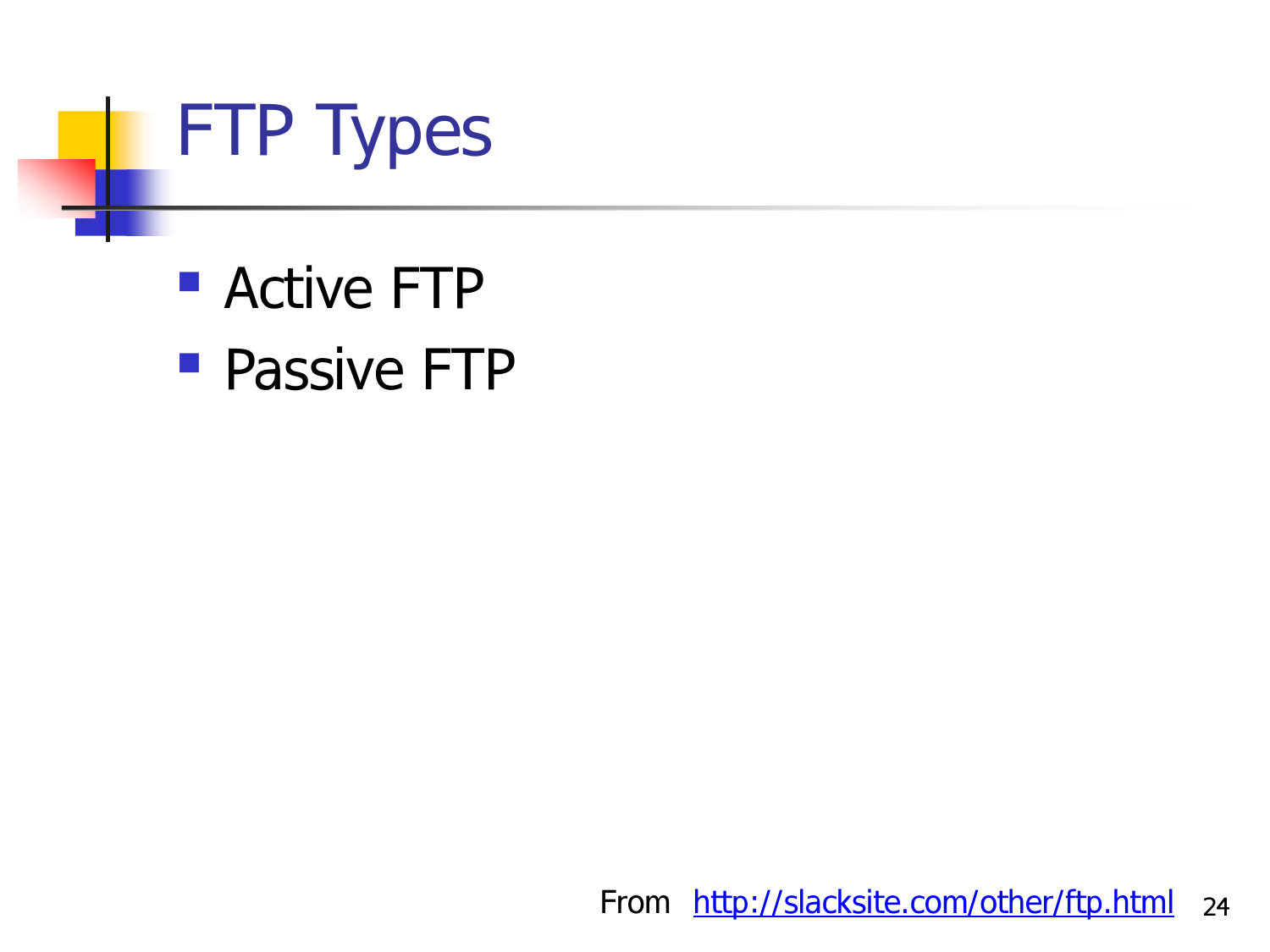

# FTP Types
Active FTP
Passive FTP
From	http://slacksite.com/other/ftp.html
24